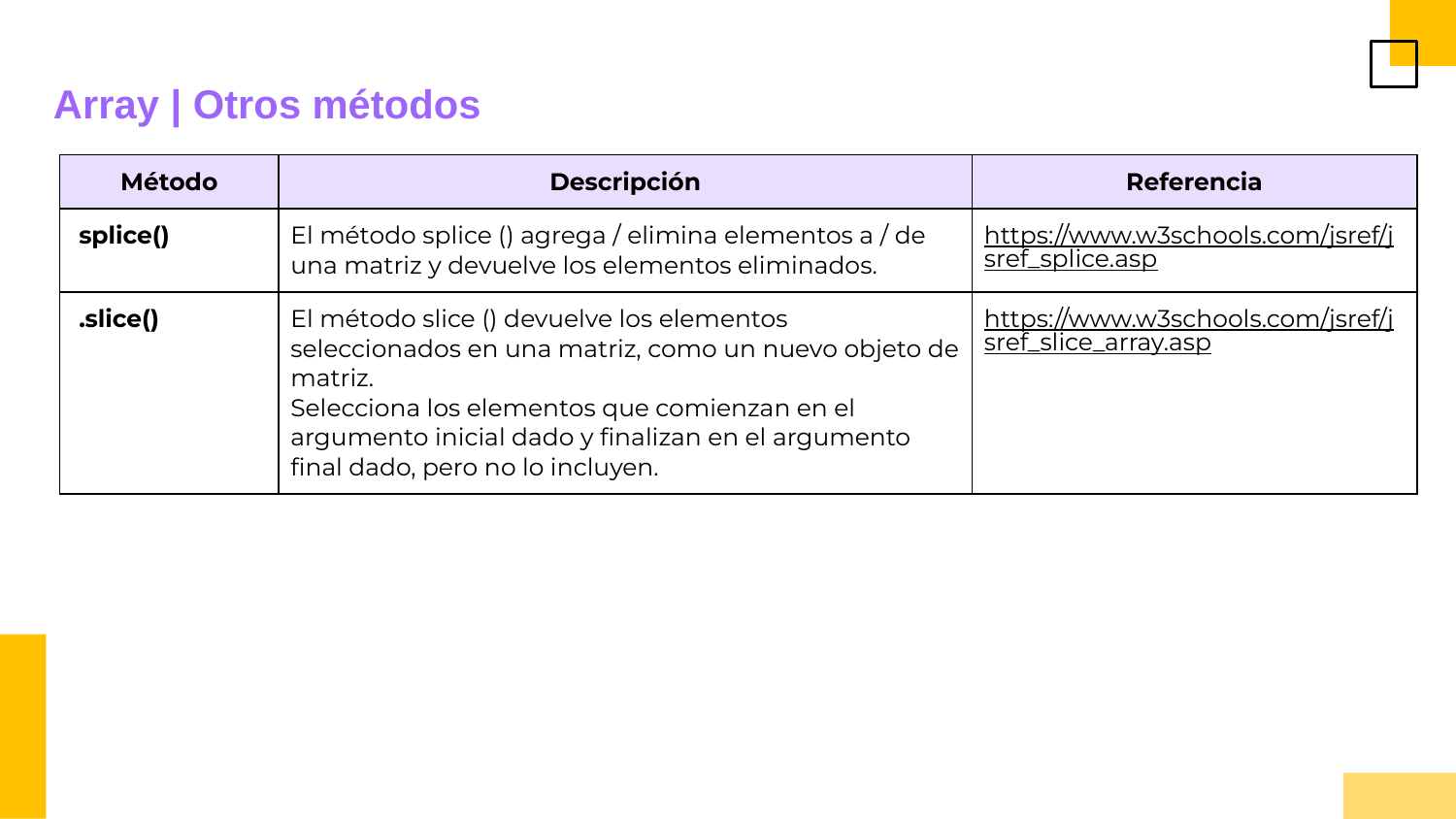

Array | Otros métodos
| Método | Descripción | Referencia |
| --- | --- | --- |
| splice() | El método splice () agrega / elimina elementos a / de una matriz y devuelve los elementos eliminados. | https://www.w3schools.com/jsref/jsref\_splice.asp |
| .slice() | El método slice () devuelve los elementos seleccionados en una matriz, como un nuevo objeto de matriz. Selecciona los elementos que comienzan en el argumento inicial dado y finalizan en el argumento final dado, pero no lo incluyen. | https://www.w3schools.com/jsref/jsref\_slice\_array.asp |